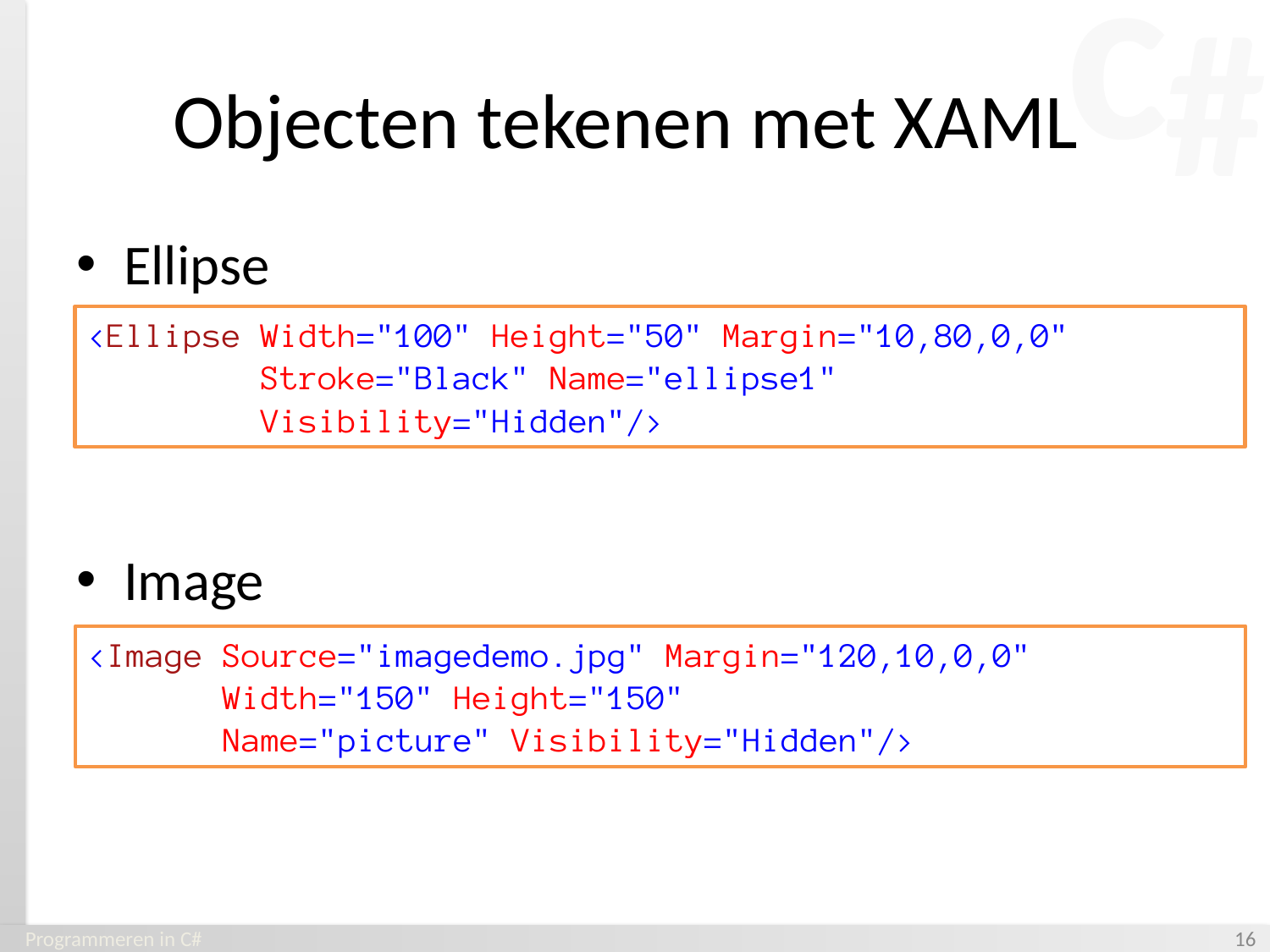

# Objecten tekenen met XAML
Ellipse

Image

<Ellipse Width="100" Height="50" Margin="10,80,0,0"
         Stroke="Black" Name="ellipse1"
         Visibility="Hidden"/>
<Image Source="imagedemo.jpg" Margin="120,10,0,0"
       Width="150" Height="150"
       Name="picture" Visibility="Hidden"/>
Programmeren in C#
16